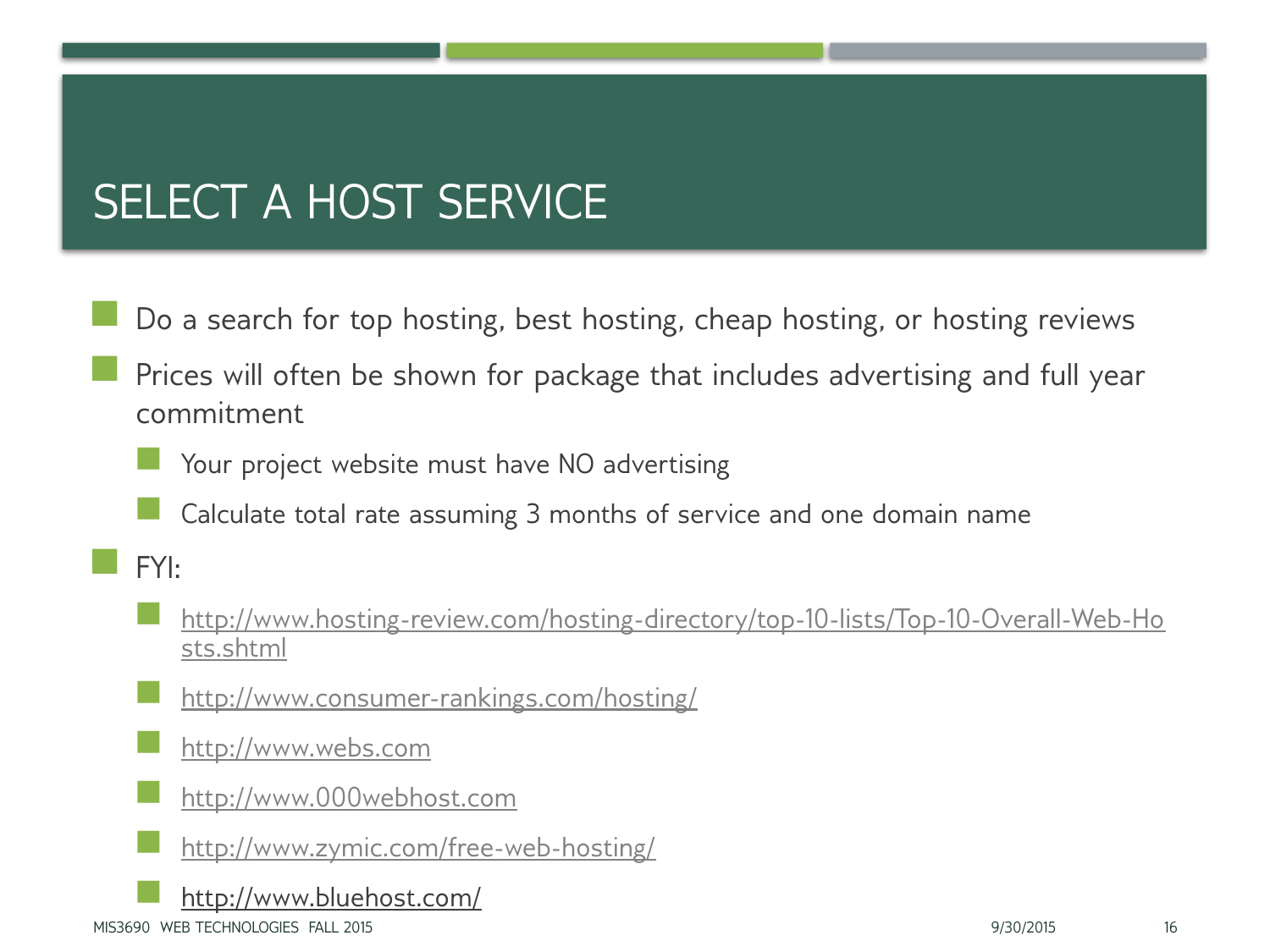

# Select A Host Service
Do a search for top hosting, best hosting, cheap hosting, or hosting reviews
Prices will often be shown for package that includes advertising and full year commitment
Your project website must have NO advertising
Calculate total rate assuming 3 months of service and one domain name
FYI:
http://www.hosting-review.com/hosting-directory/top-10-lists/Top-10-Overall-Web-Hosts.shtml
http://www.consumer-rankings.com/hosting/
http://www.webs.com
http://www.000webhost.com
http://www.zymic.com/free-web-hosting/
http://www.bluehost.com/

MIS3690  Web Technologies  Fall 2015
9/30/2015
16